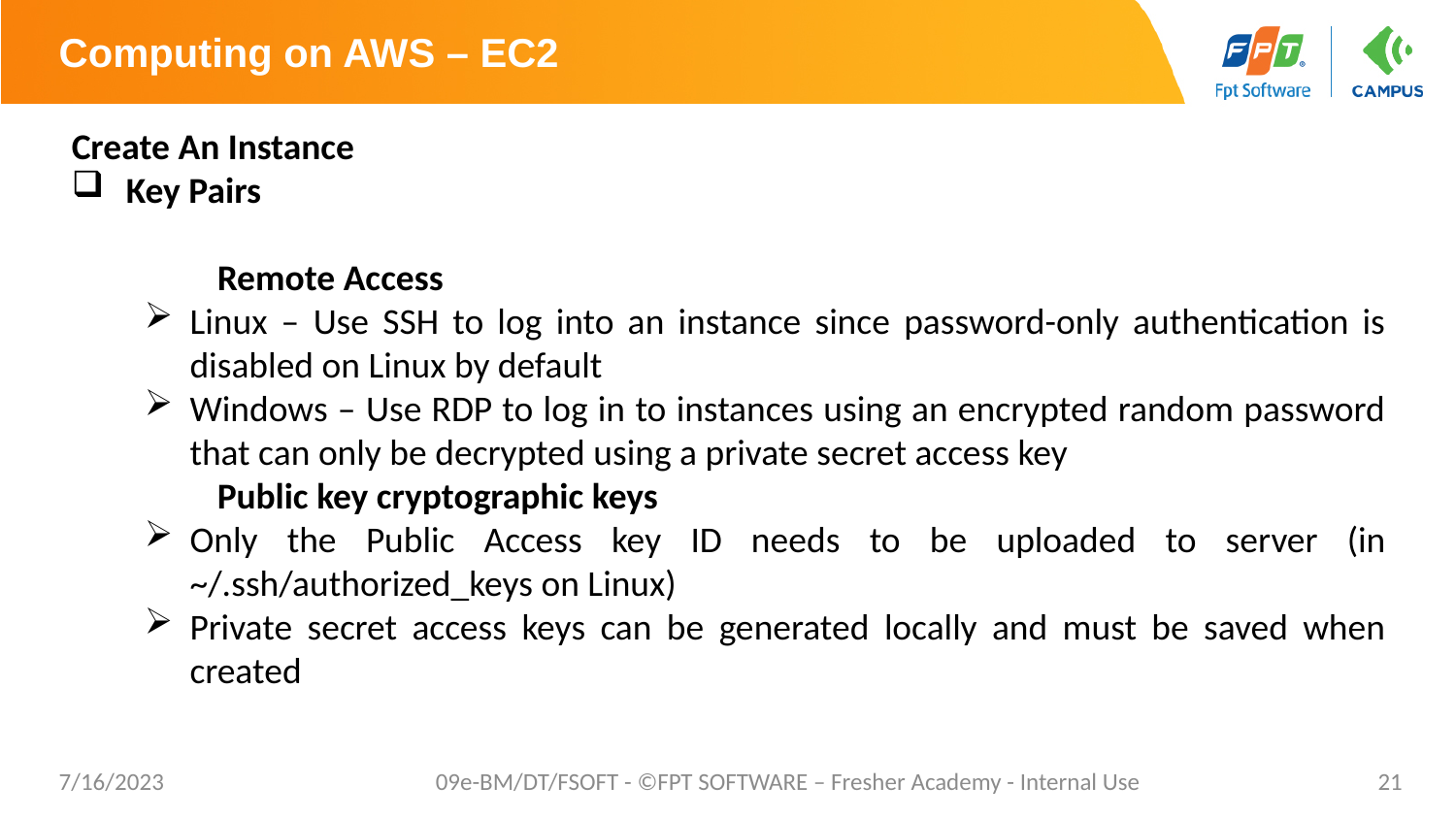

# Computing on AWS – EC2
Create An Instance
Key Pairs

	Remote Access
Linux – Use SSH to log into an instance since password-only authentication is disabled on Linux by default
Windows – Use RDP to log in to instances using an encrypted random password that can only be decrypted using a private secret access key
	Public key cryptographic keys
Only the Public Access key ID needs to be uploaded to server (in ~/.ssh/authorized_keys on Linux)
Private secret access keys can be generated locally and must be saved when created
7/16/2023
09e-BM/DT/FSOFT - ©FPT SOFTWARE – Fresher Academy - Internal Use
21